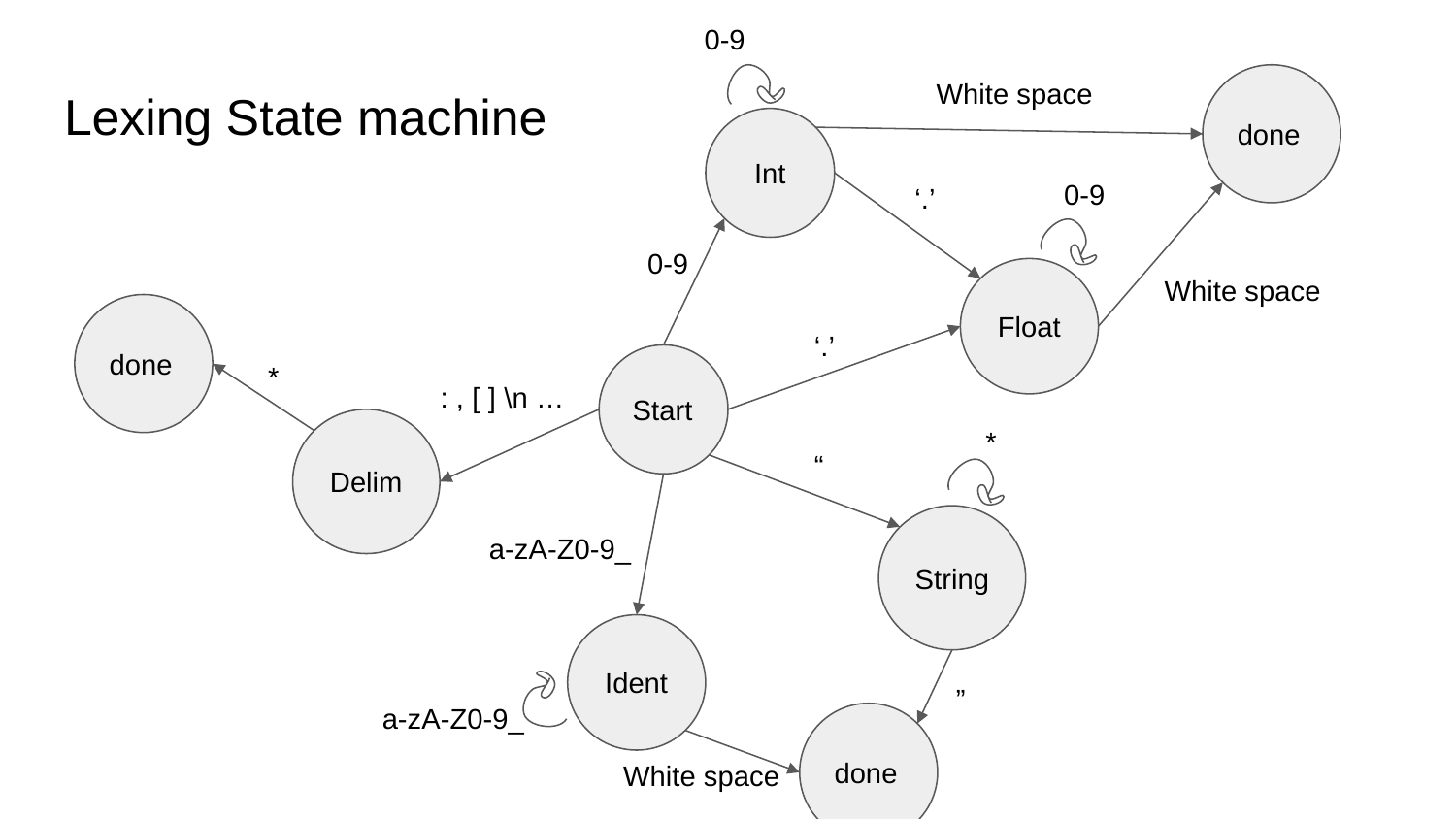

0-9
White space

done
# Lexing State machine
Int
0-9
‘.’

0-9
Float
White space
done
‘.’
*
Start
: , [ ] \n …
*
Delim
“

String
a-zA-Z0-9_
Ident
”

a-zA-Z0-9_
done
White space